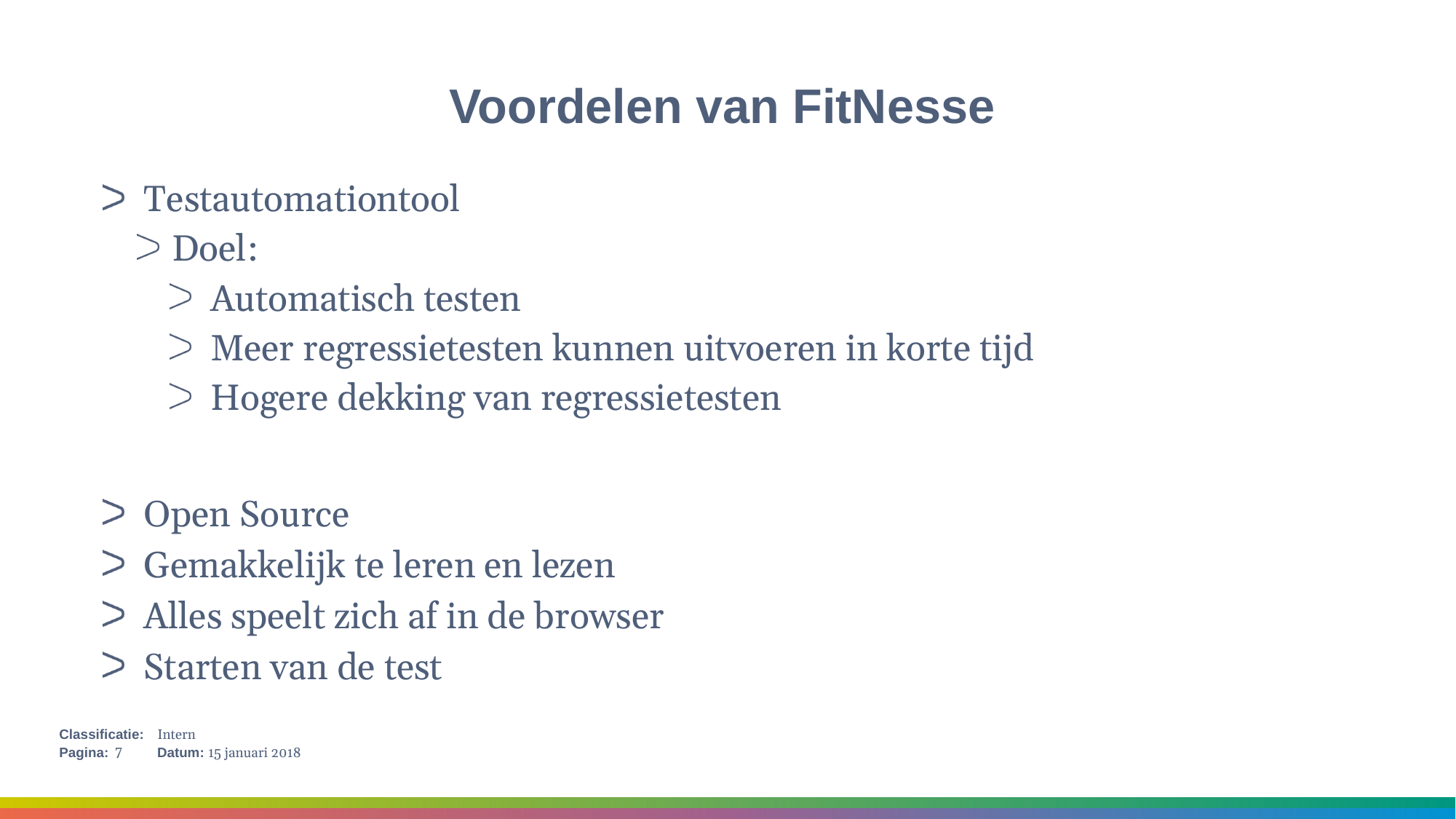

# Voordelen van FitNesse
Testautomationtool
Doel:
Automatisch testen
Meer regressietesten kunnen uitvoeren in korte tijd
Hogere dekking van regressietesten

Open Source
Gemakkelijk te leren en lezen
Alles speelt zich af in de browser
Starten van de test
7
15 januari 2018